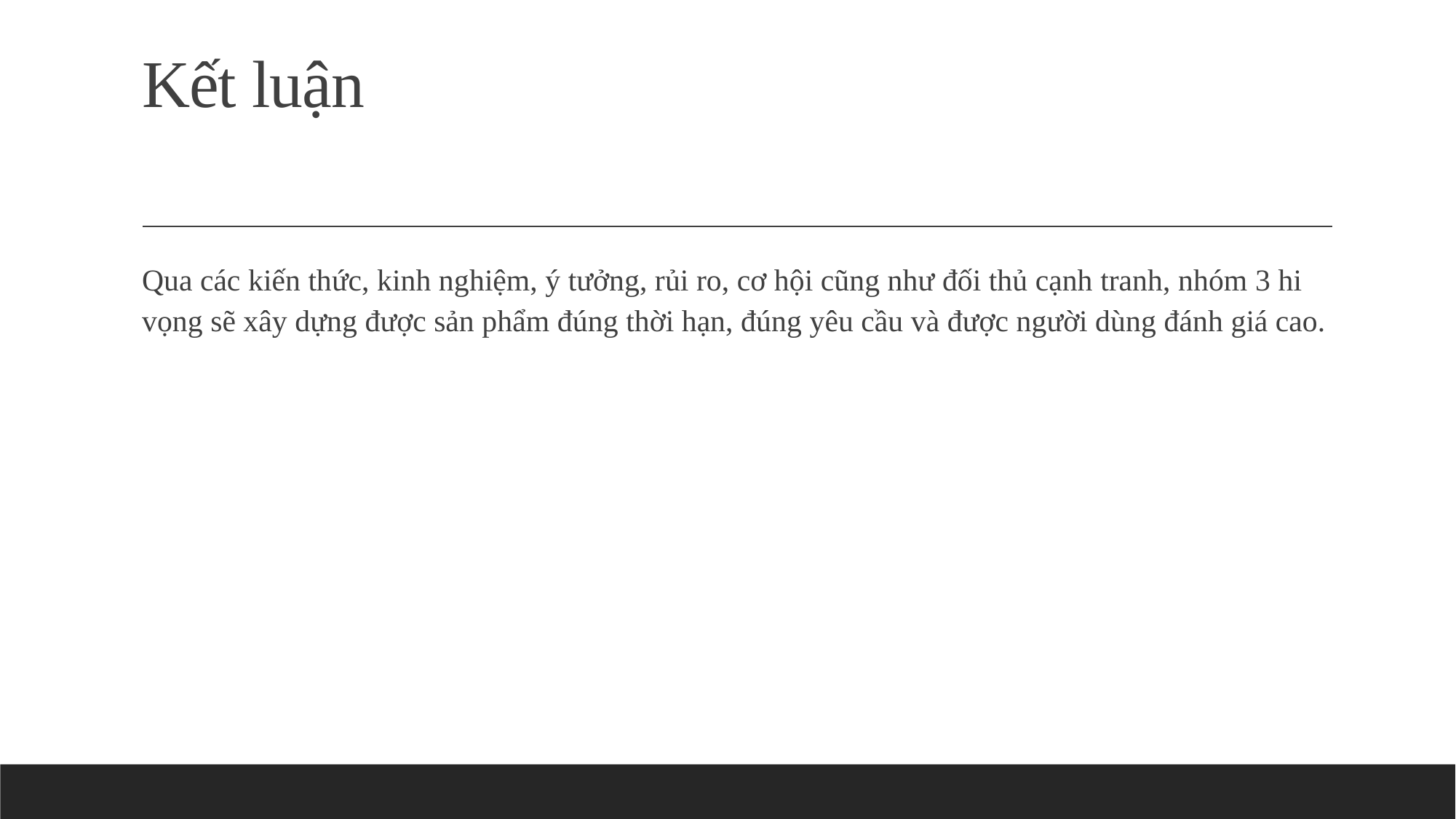

# Kết luận
Qua các kiến thức, kinh nghiệm, ý tưởng, rủi ro, cơ hội cũng như đối thủ cạnh tranh, nhóm 3 hi vọng sẽ xây dựng được sản phẩm đúng thời hạn, đúng yêu cầu và được người dùng đánh giá cao.